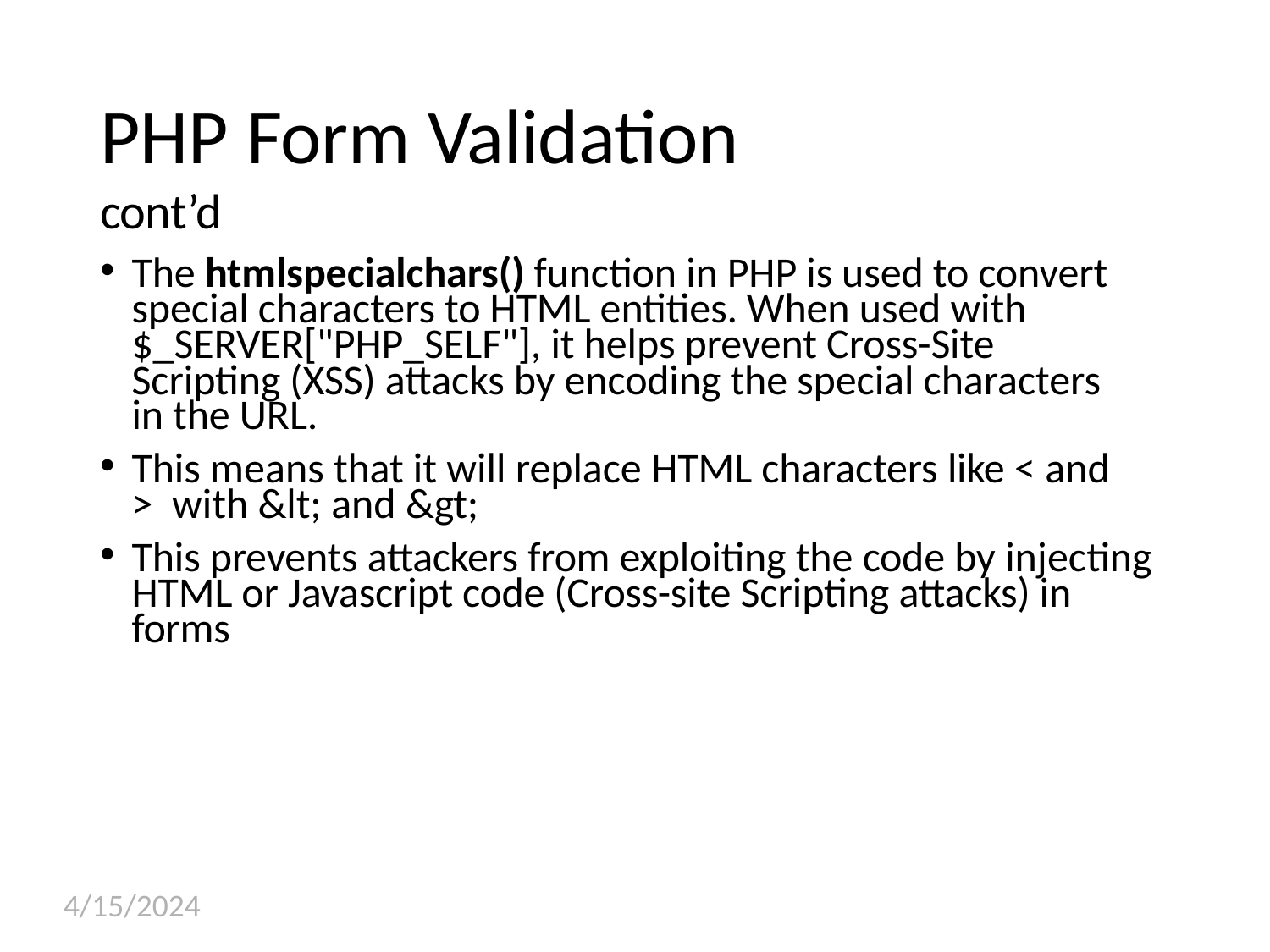

# PHP Form Validation cont’d
The htmlspecialchars() function in PHP is used to convert special characters to HTML entities. When used with $_SERVER["PHP_SELF"], it helps prevent Cross-Site Scripting (XSS) attacks by encoding the special characters in the URL.
This means that it will replace HTML characters like < and >  with &lt; and &gt;
This prevents attackers from exploiting the code by injecting  HTML or Javascript code (Cross-site Scripting attacks) in  forms
4/15/2024